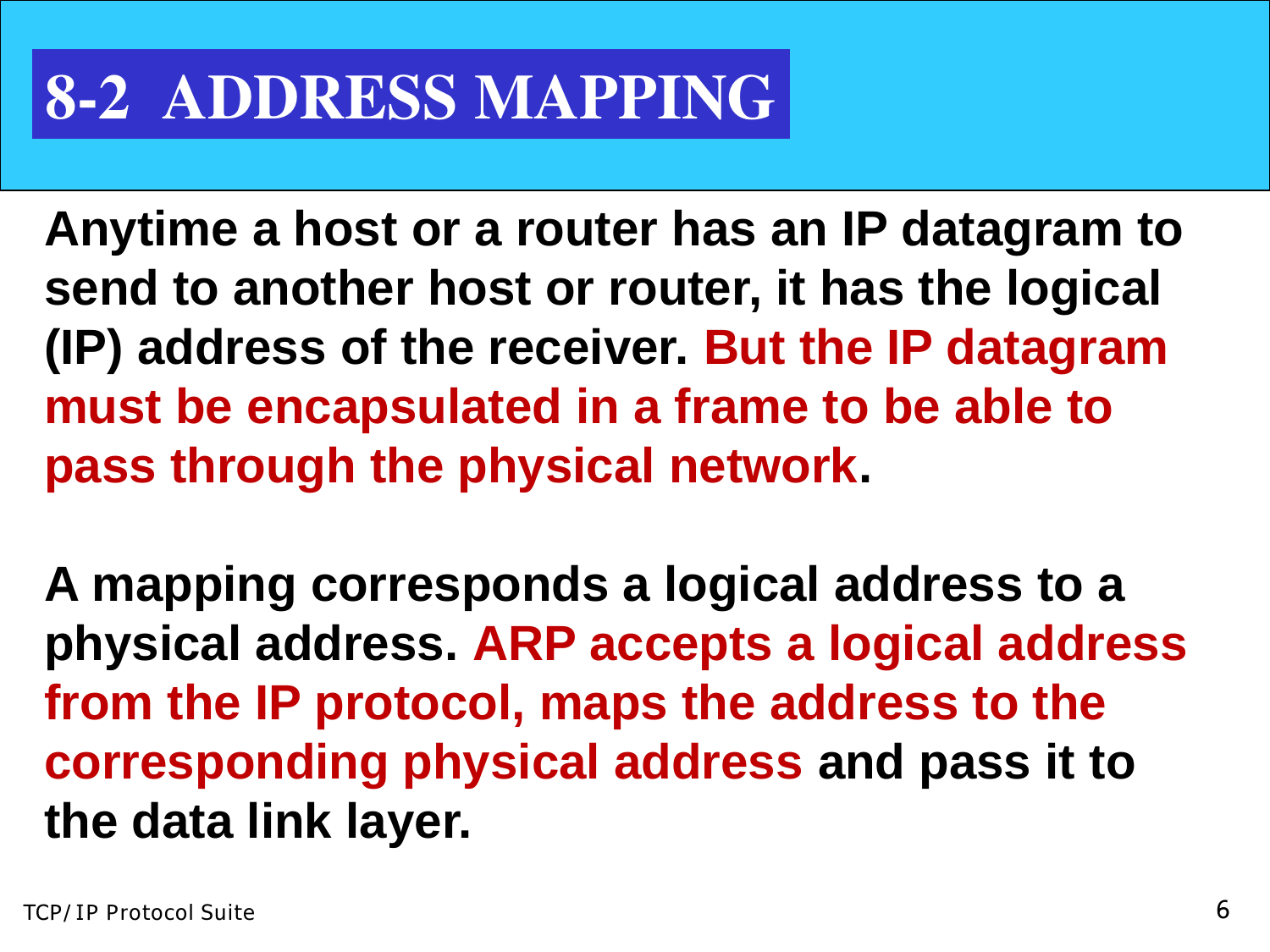

8-2  ADDRESS MAPPING
Anytime a host or a router has an IP datagram to send to another host or router, it has the logical (IP) address of the receiver. But the IP datagram must be encapsulated in a frame to be able to pass through the physical network.

A mapping corresponds a logical address to a physical address. ARP accepts a logical address from the IP protocol, maps the address to the corresponding physical address and pass it to the data link layer.
6
TCP/IP Protocol Suite